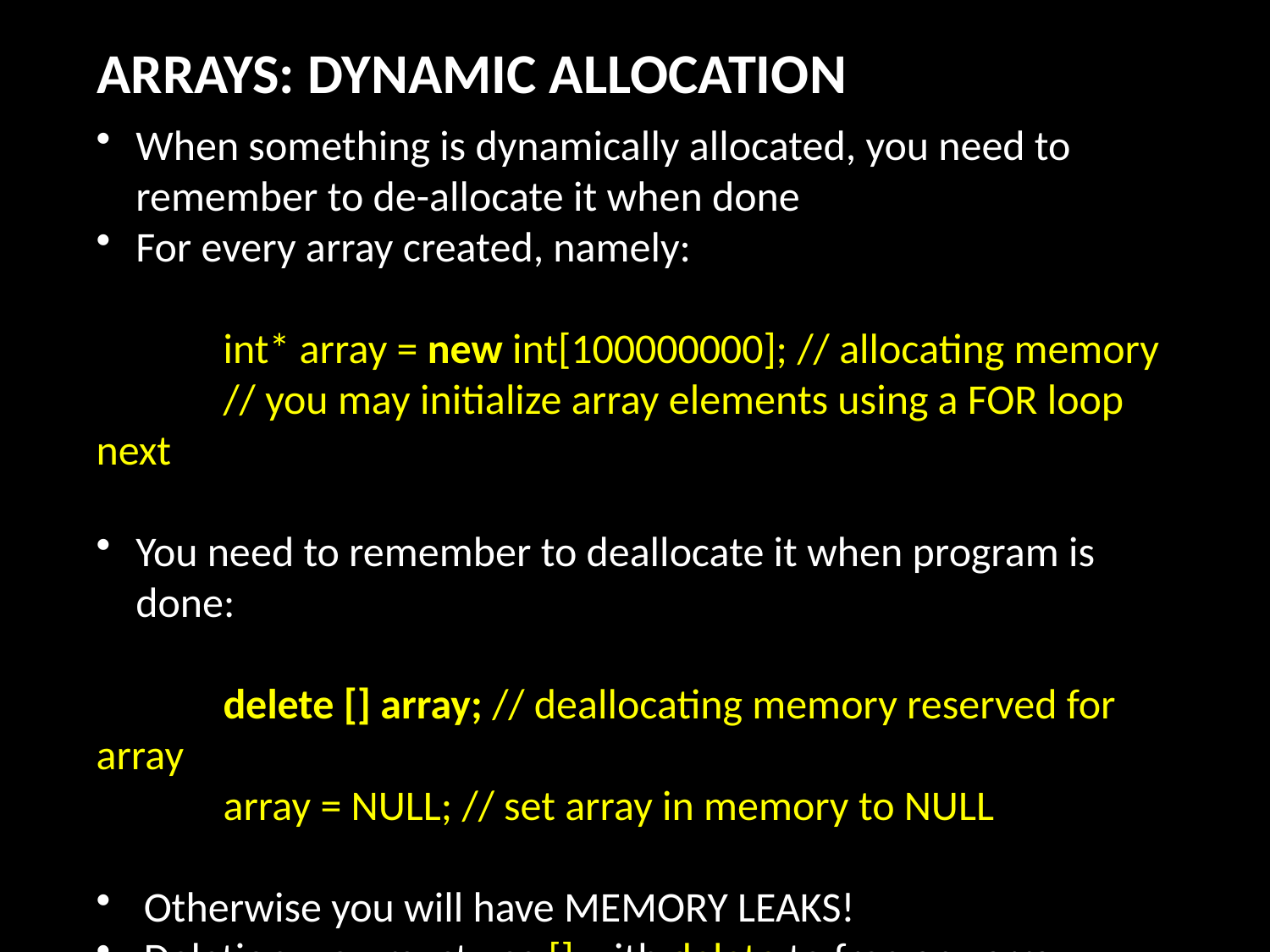

ARRAYS: DYNAMIC ALLOCATION
When something is dynamically allocated, you need to remember to de-allocate it when done
For every array created, namely:

	int* array = new int[100000000]; // allocating memory
	// you may initialize array elements using a FOR loop next

You need to remember to deallocate it when program is done:

	delete [] array; // deallocating memory reserved for array
	array = NULL; // set array in memory to NULL

Otherwise you will have MEMORY LEAKS!
Deletion: you must use [] with delete to free any array